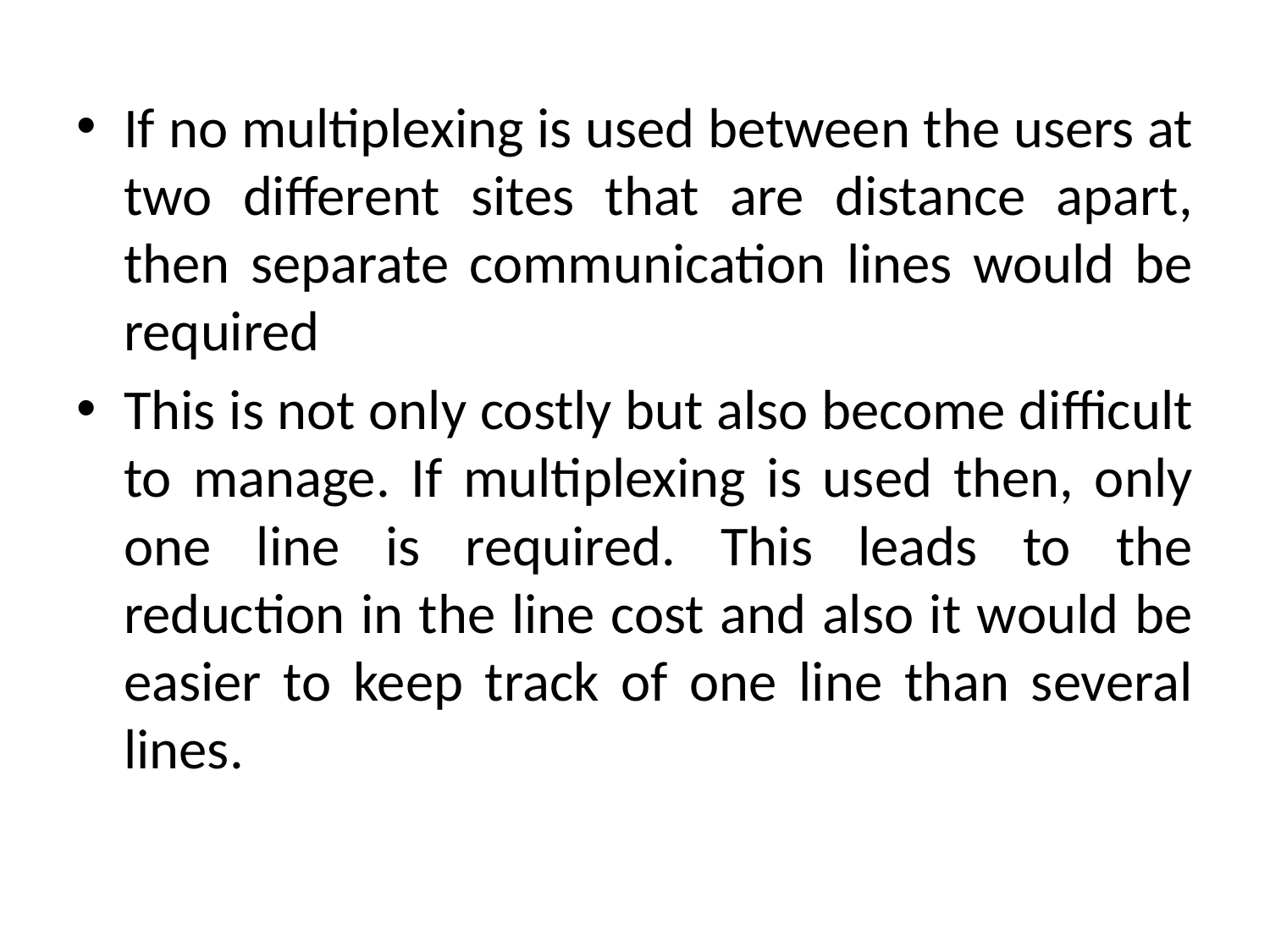

If no multiplexing is used between the users at two different sites that are distance apart, then separate communication lines would be required
This is not only costly but also become difficult to manage. If multiplexing is used then, only one line is required. This leads to the reduction in the line cost and also it would be easier to keep track of one line than several lines.